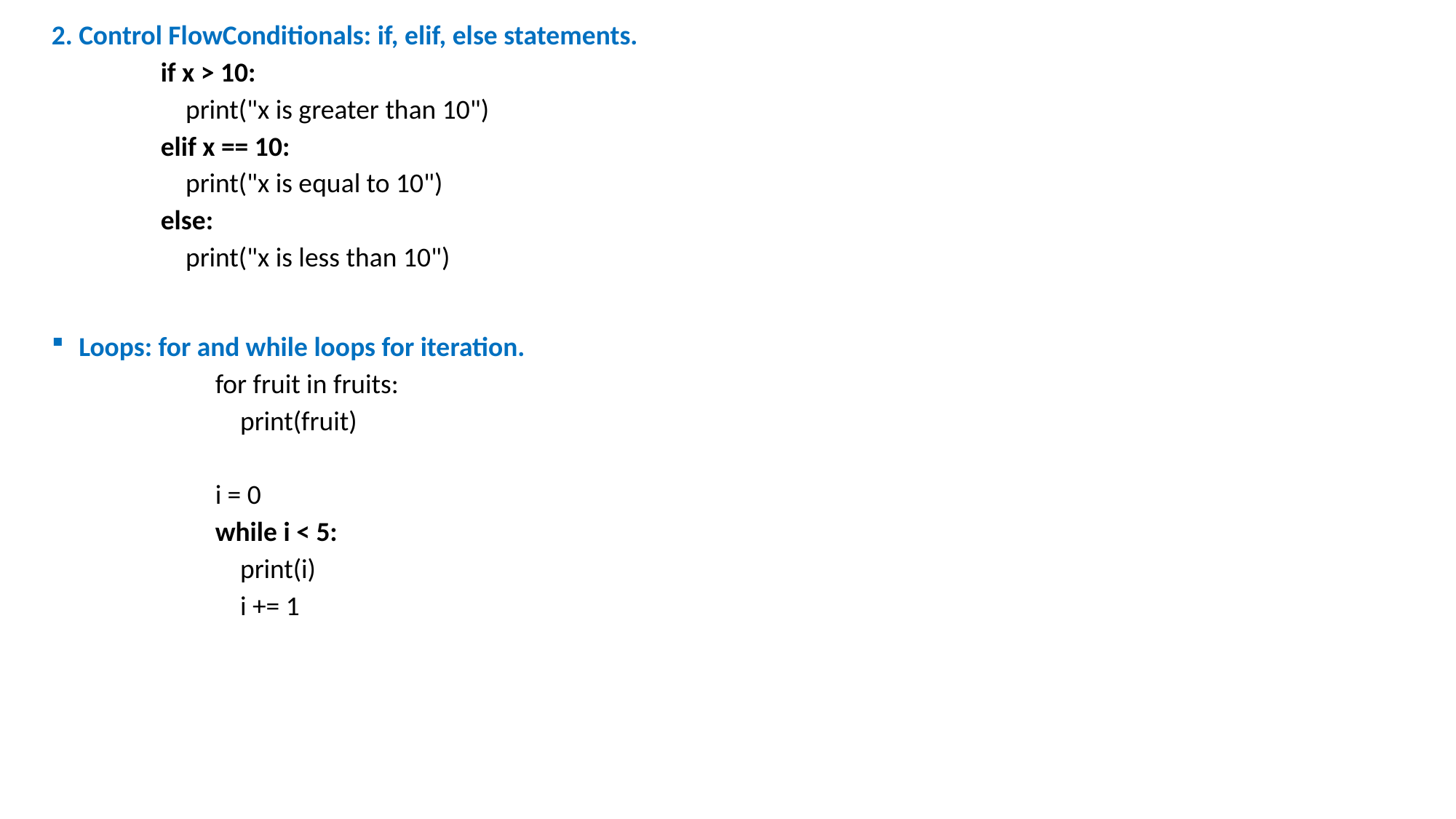

2. Control FlowConditionals: if, elif, else statements.
if x > 10:
    print("x is greater than 10")
elif x == 10:
    print("x is equal to 10")
else:
    print("x is less than 10")

Loops: for and while loops for iteration.
for fruit in fruits:
    print(fruit)

i = 0
while i < 5:
    print(i)
    i += 1